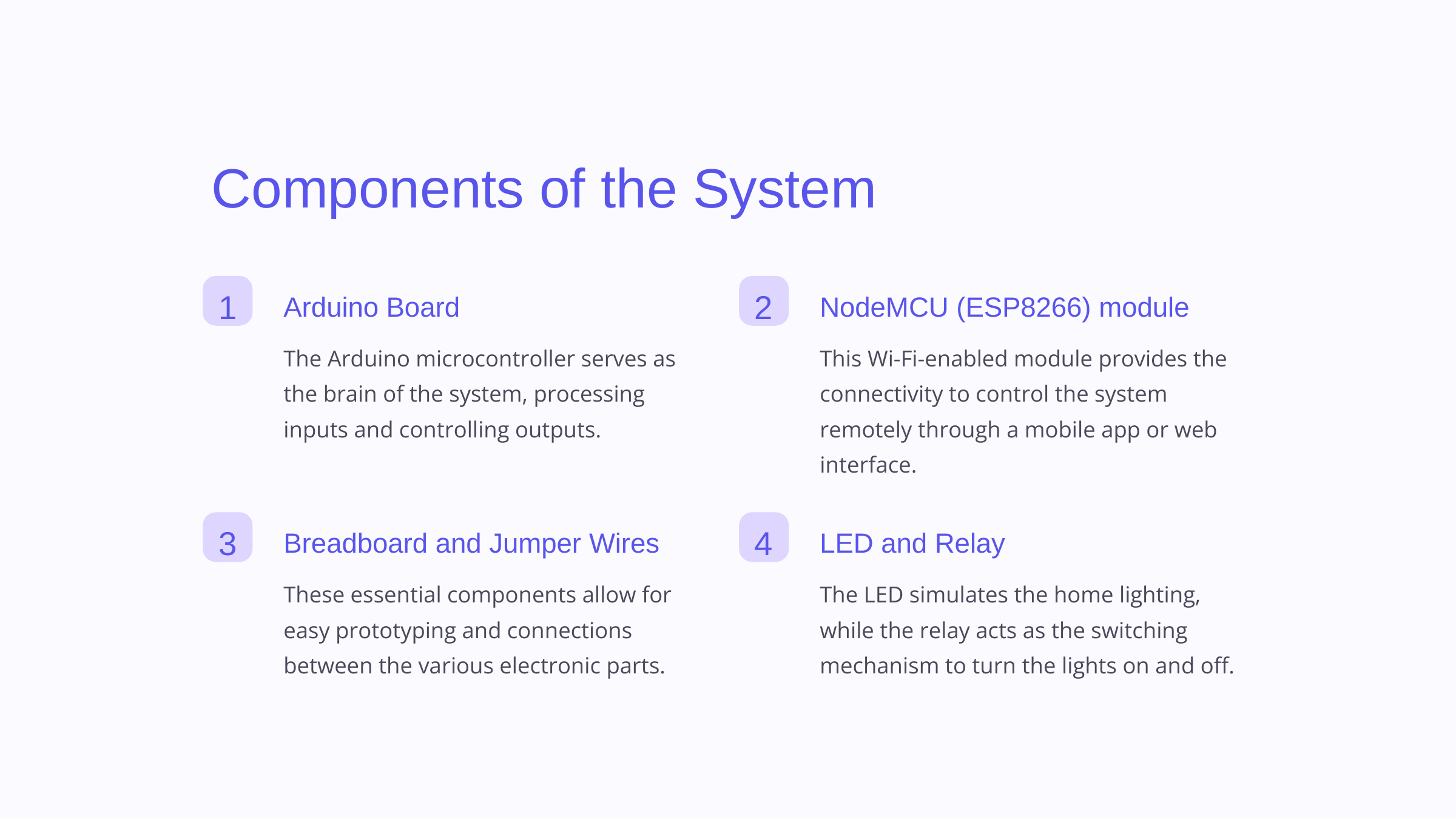

Components of the System

1
2
Arduino Board
NodeMCU (ESP8266) module
The Arduino microcontroller serves as the brain of the system, processing inputs and controlling outputs.
This Wi-Fi-enabled module provides the connectivity to control the system remotely through a mobile app or web interface.

3
4
Breadboard and Jumper Wires
LED and Relay
These essential components allow for easy prototyping and connections between the various electronic parts.
The LED simulates the home lighting, while the relay acts as the switching mechanism to turn the lights on and off.